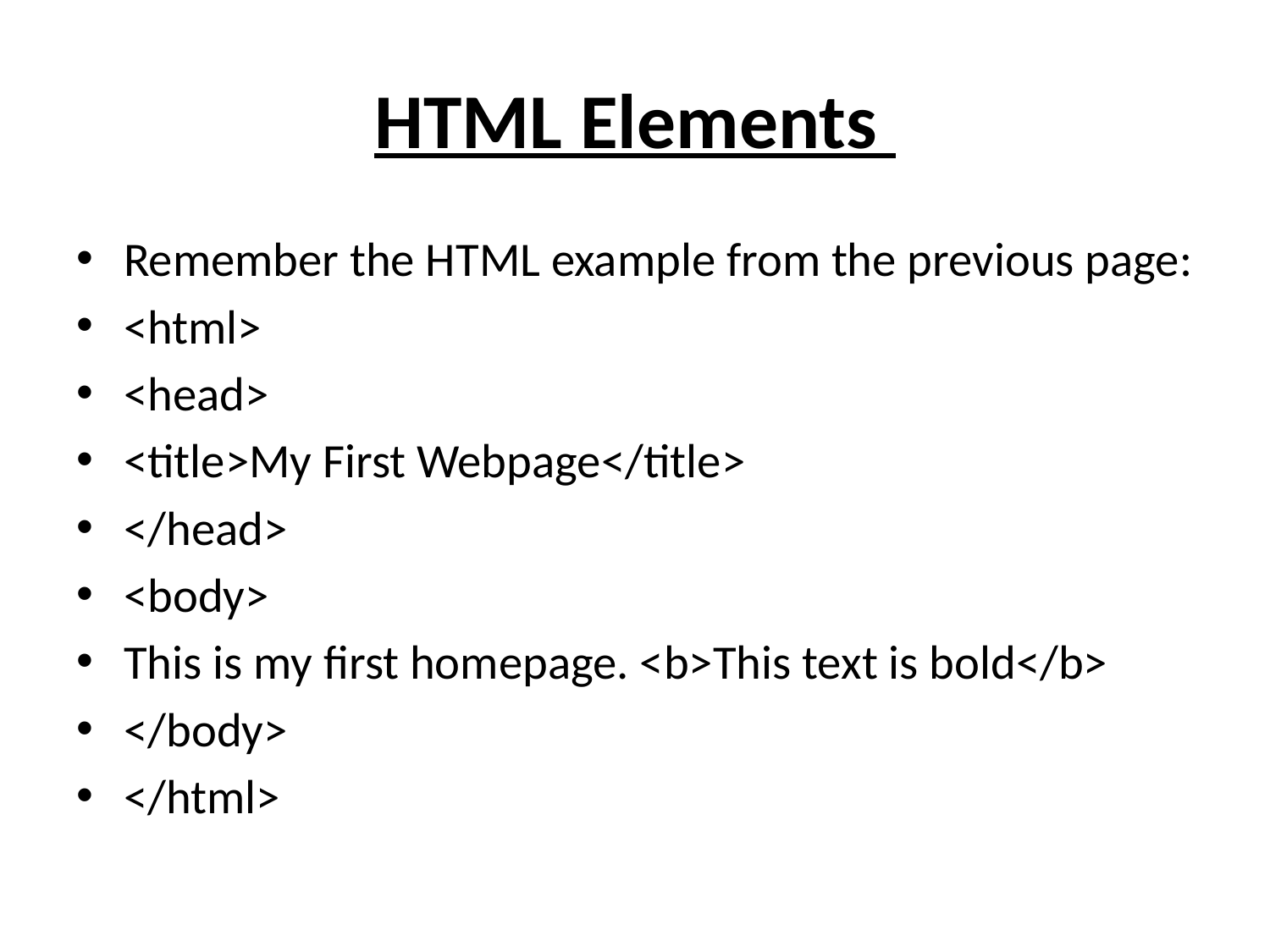

# HTML Elements
Remember the HTML example from the previous page:
<html>
<head>
<title>My First Webpage</title>
</head>
<body>
This is my first homepage. <b>This text is bold</b>
</body>
</html>